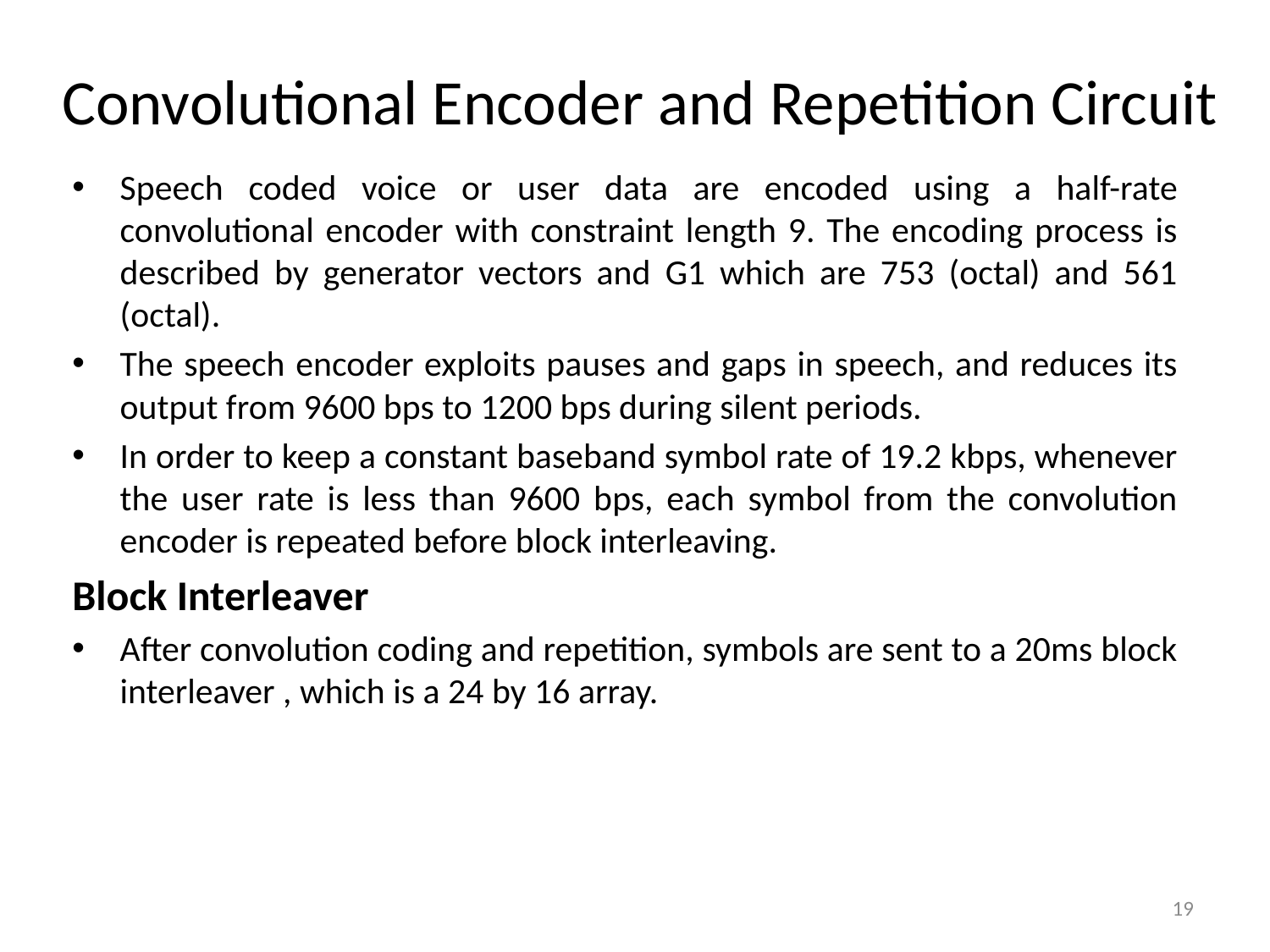

# Convolutional Encoder and Repetition Circuit
Speech coded voice or user data are encoded using a half-rate convolutional encoder with constraint length 9. The encoding process is described by generator vectors and G1 which are 753 (octal) and 561 (octal).
The speech encoder exploits pauses and gaps in speech, and reduces its output from 9600 bps to 1200 bps during silent periods.
In order to keep a constant baseband symbol rate of 19.2 kbps, whenever the user rate is less than 9600 bps, each symbol from the convolution encoder is repeated before block interleaving.
Block Interleaver
After convolution coding and repetition, symbols are sent to a 20ms block interleaver , which is a 24 by 16 array.

19